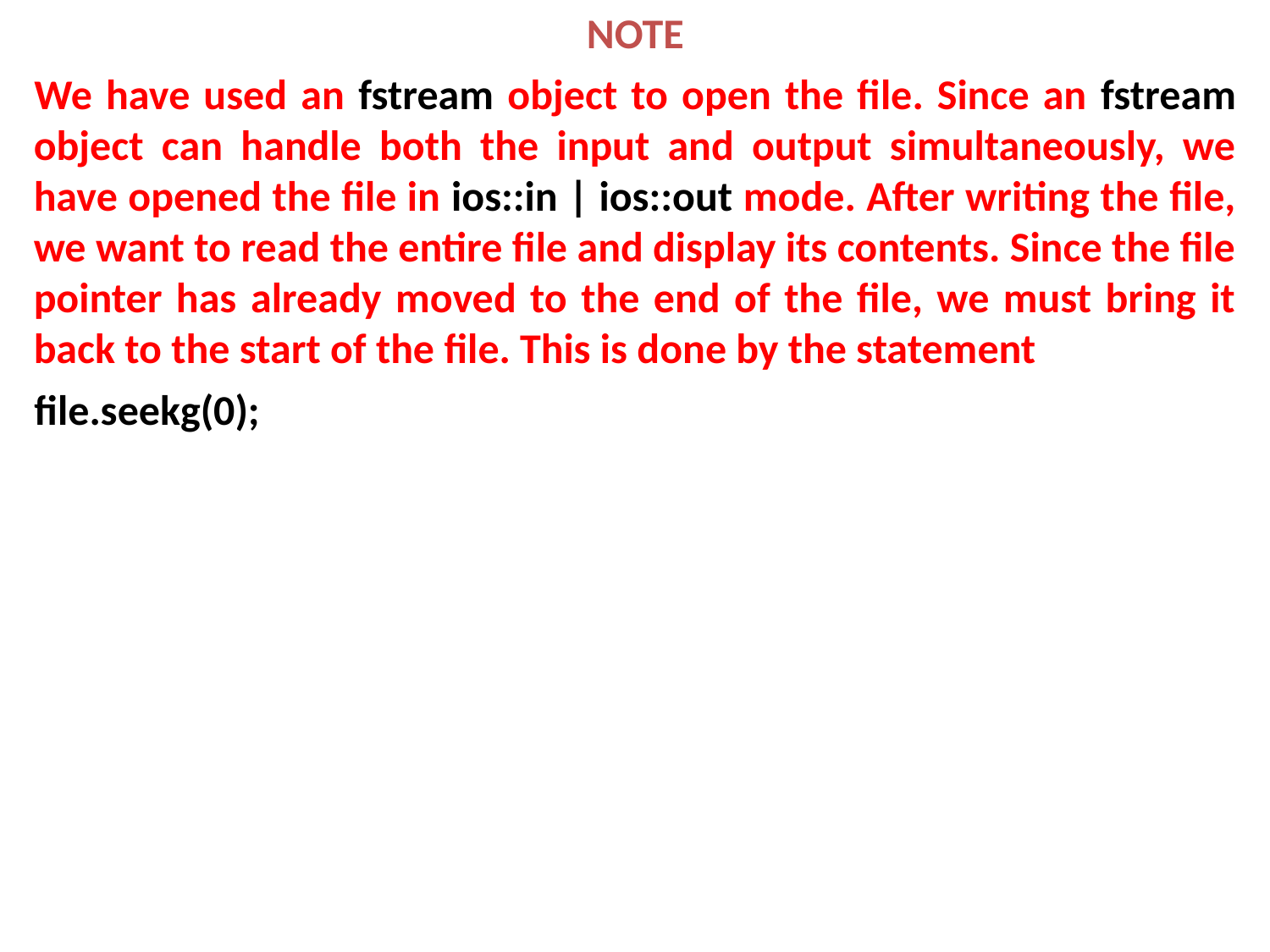

NOTE
We have used an fstream object to open the file. Since an fstream object can handle both the input and output simultaneously, we have opened the file in ios::in | ios::out mode. After writing the file, we want to read the entire file and display its contents. Since the file pointer has already moved to the end of the file, we must bring it back to the start of the file. This is done by the statement
file.seekg(0);